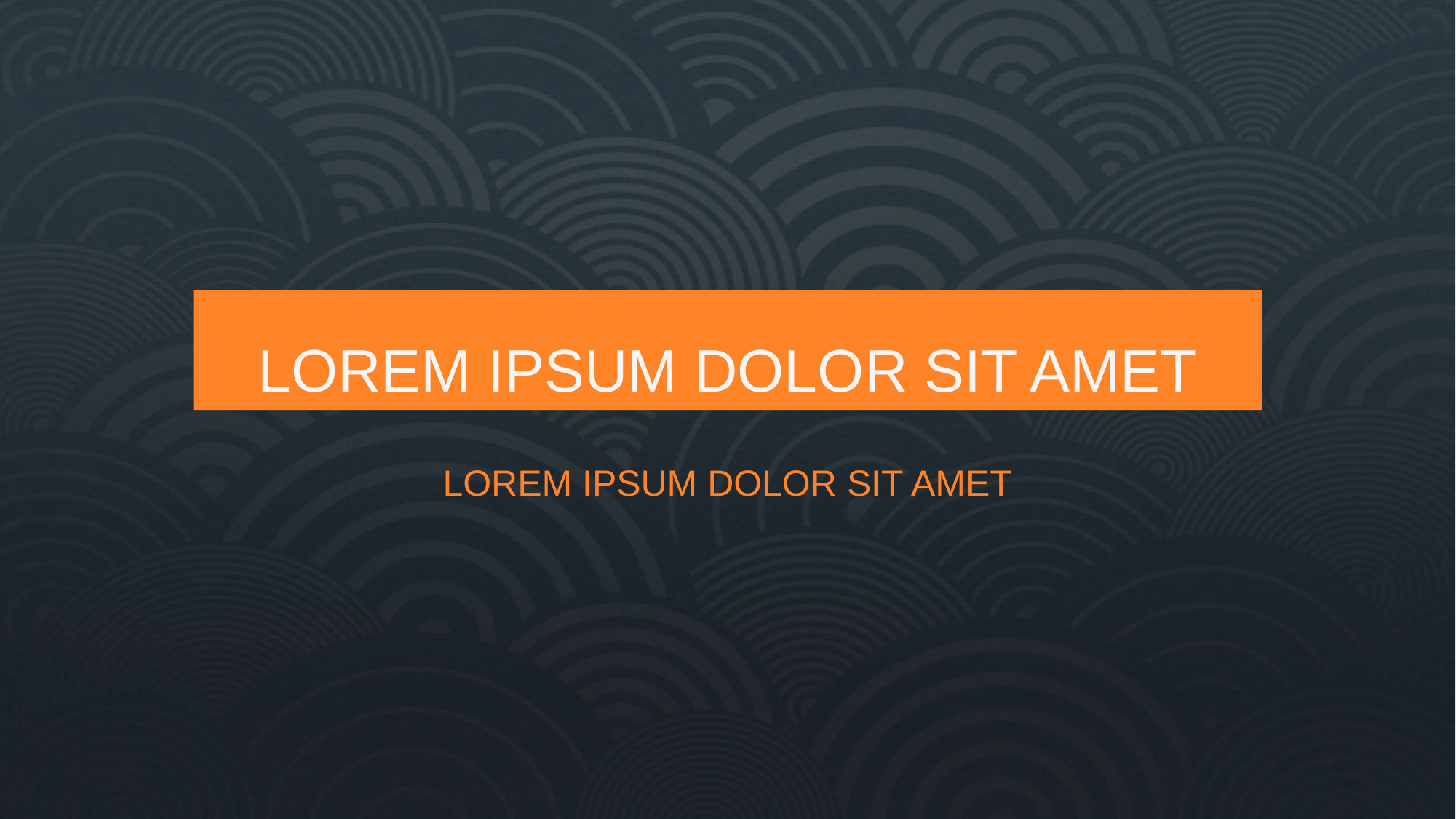

# LOREM IPSUM DOLOR SIT AMET
LOREM IPSUM DOLOR SIT AMET